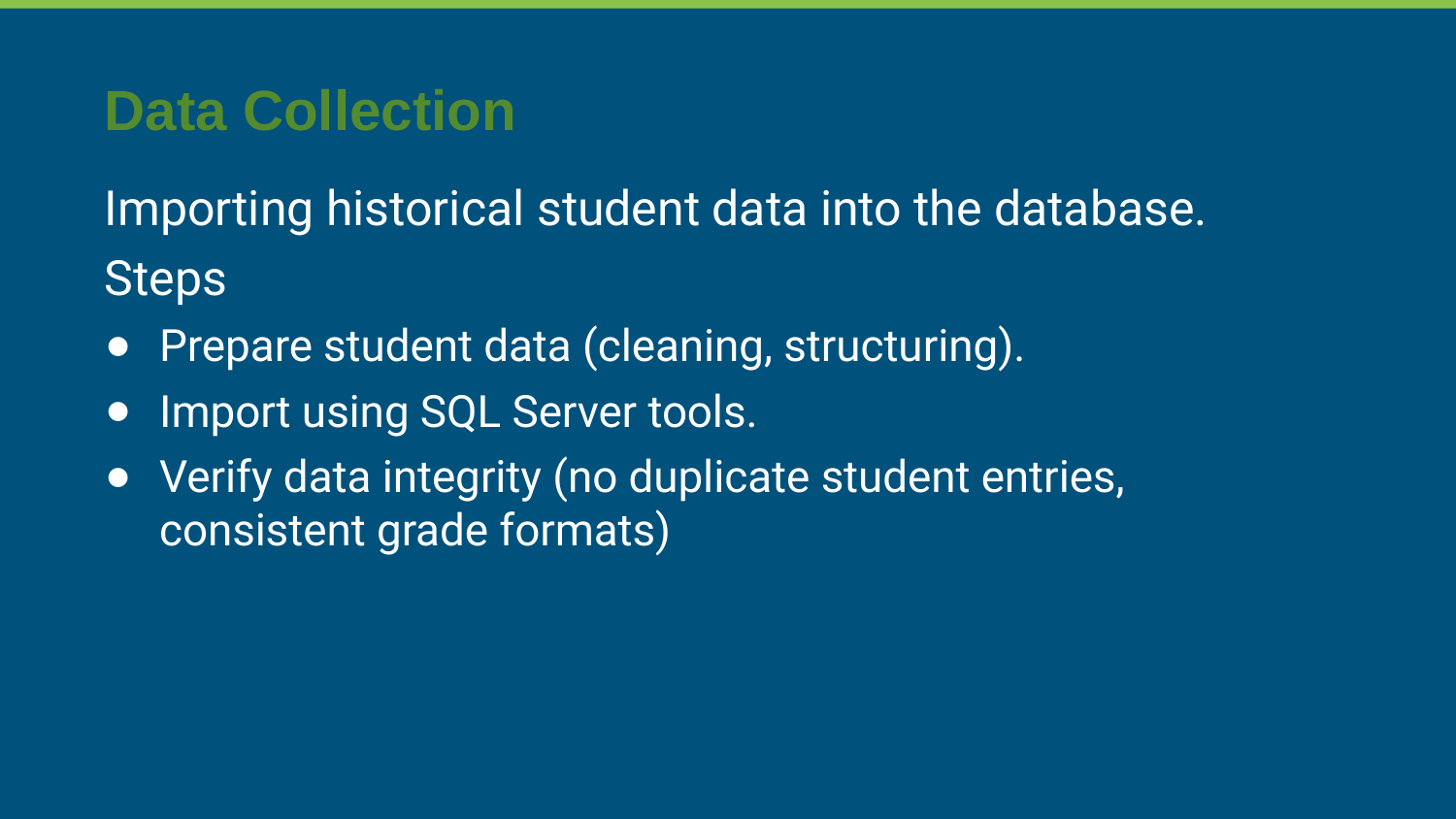

# Data Collection
Importing historical student data into the database.
Steps
Prepare student data (cleaning, structuring).
Import using SQL Server tools.
Verify data integrity (no duplicate student entries, consistent grade formats)